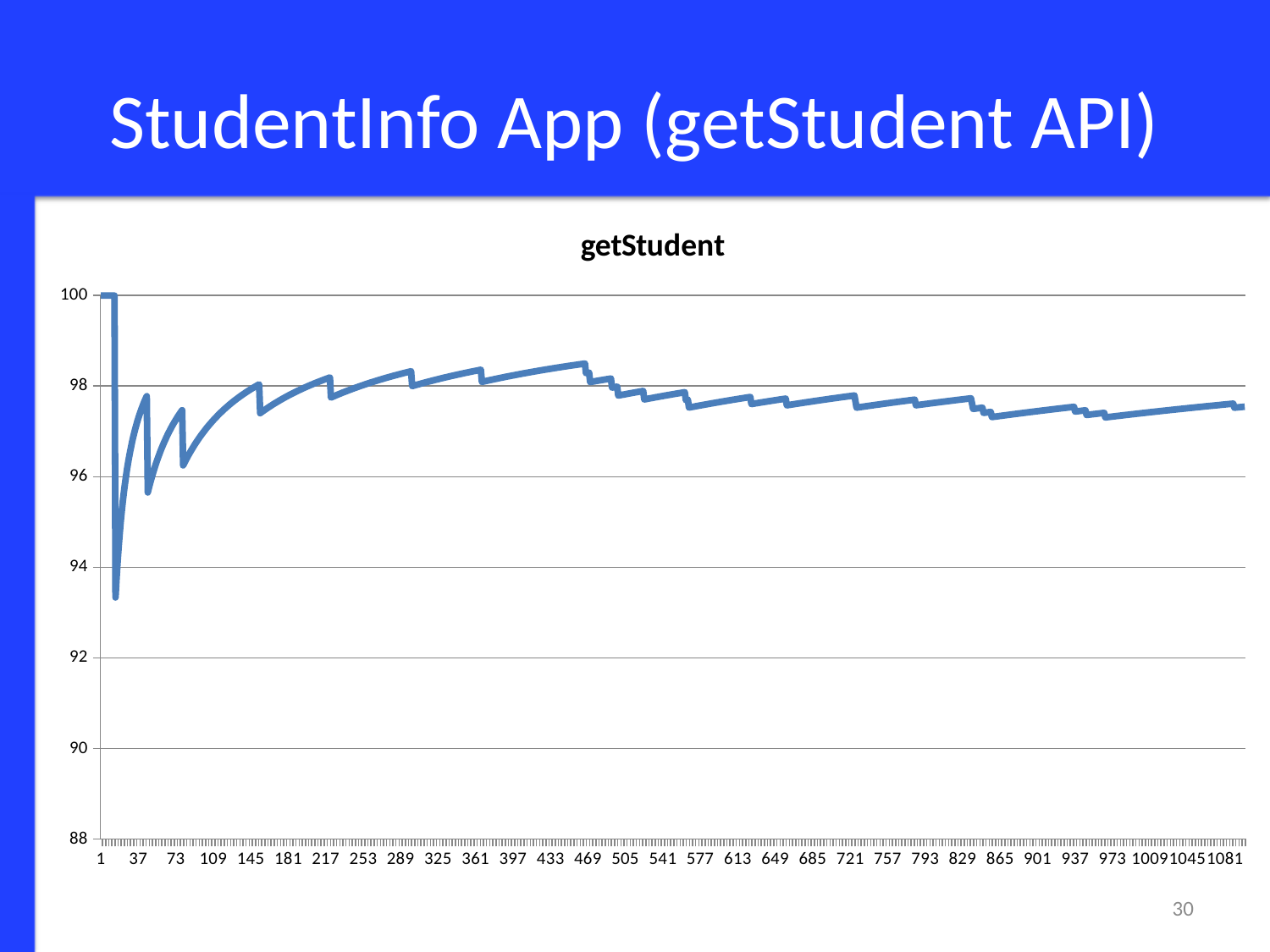

# StudentInfo App (getStudent API)

### Chart: getStudent

| Category |  |
|---|---|
30